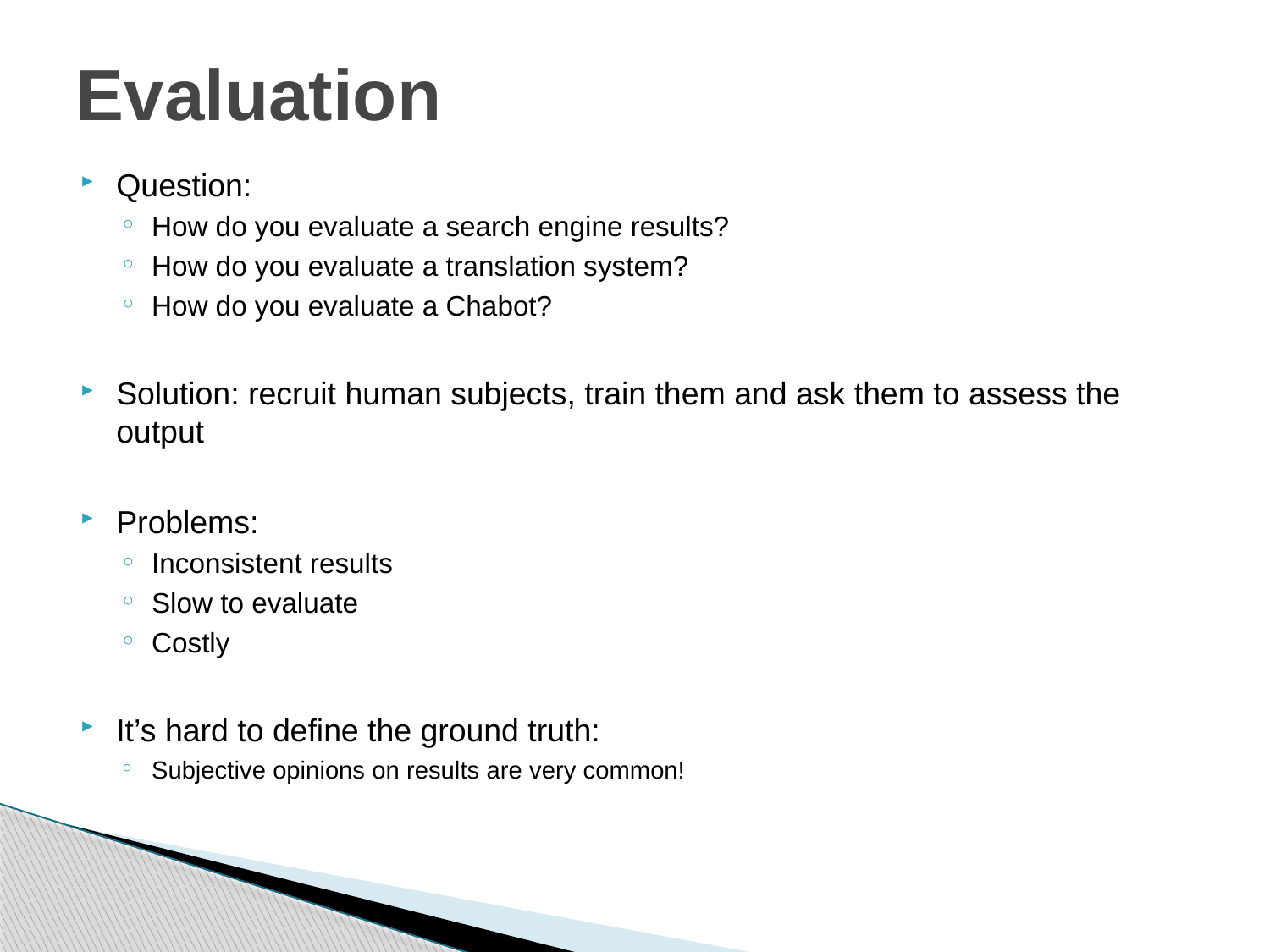

# Evaluation
Question:
How do you evaluate a search engine results?
How do you evaluate a translation system?
How do you evaluate a Chabot?

Solution: recruit human subjects, train them and ask them to assess the output

Problems:
Inconsistent results
Slow to evaluate
Costly

It’s hard to define the ground truth:
Subjective opinions on results are very common!